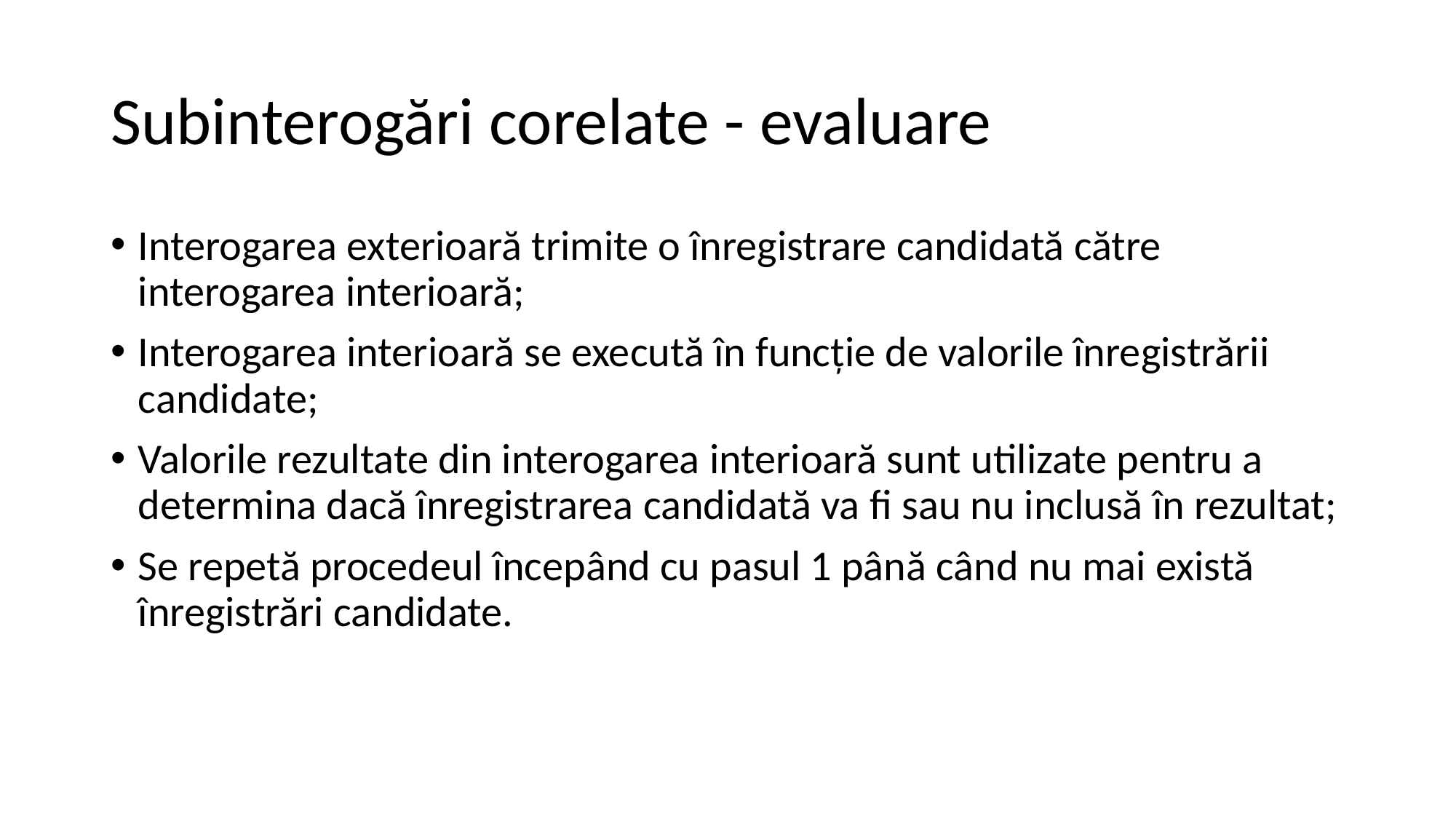

# Subinterogări corelate - evaluare
Interogarea exterioară trimite o înregistrare candidată către interogarea interioară;
Interogarea interioară se execută în funcţie de valorile înregistrării candidate;
Valorile rezultate din interogarea interioară sunt utilizate pentru a determina dacă înregistrarea candidată va fi sau nu inclusă în rezultat;
Se repetă procedeul începând cu pasul 1 până când nu mai există înregistrări candidate.